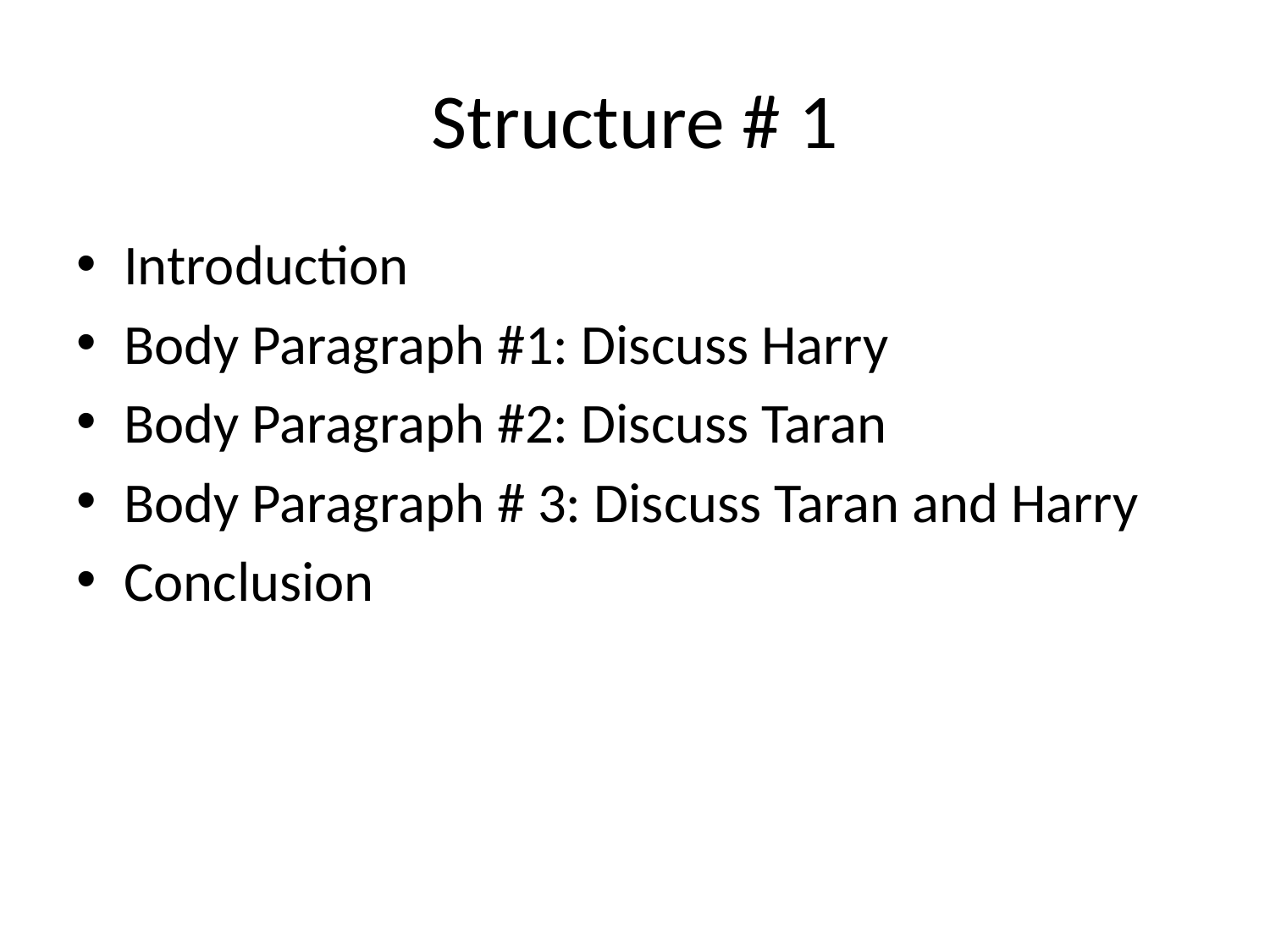

# Structure # 1
Introduction
Body Paragraph #1: Discuss Harry
Body Paragraph #2: Discuss Taran
Body Paragraph # 3: Discuss Taran and Harry
Conclusion